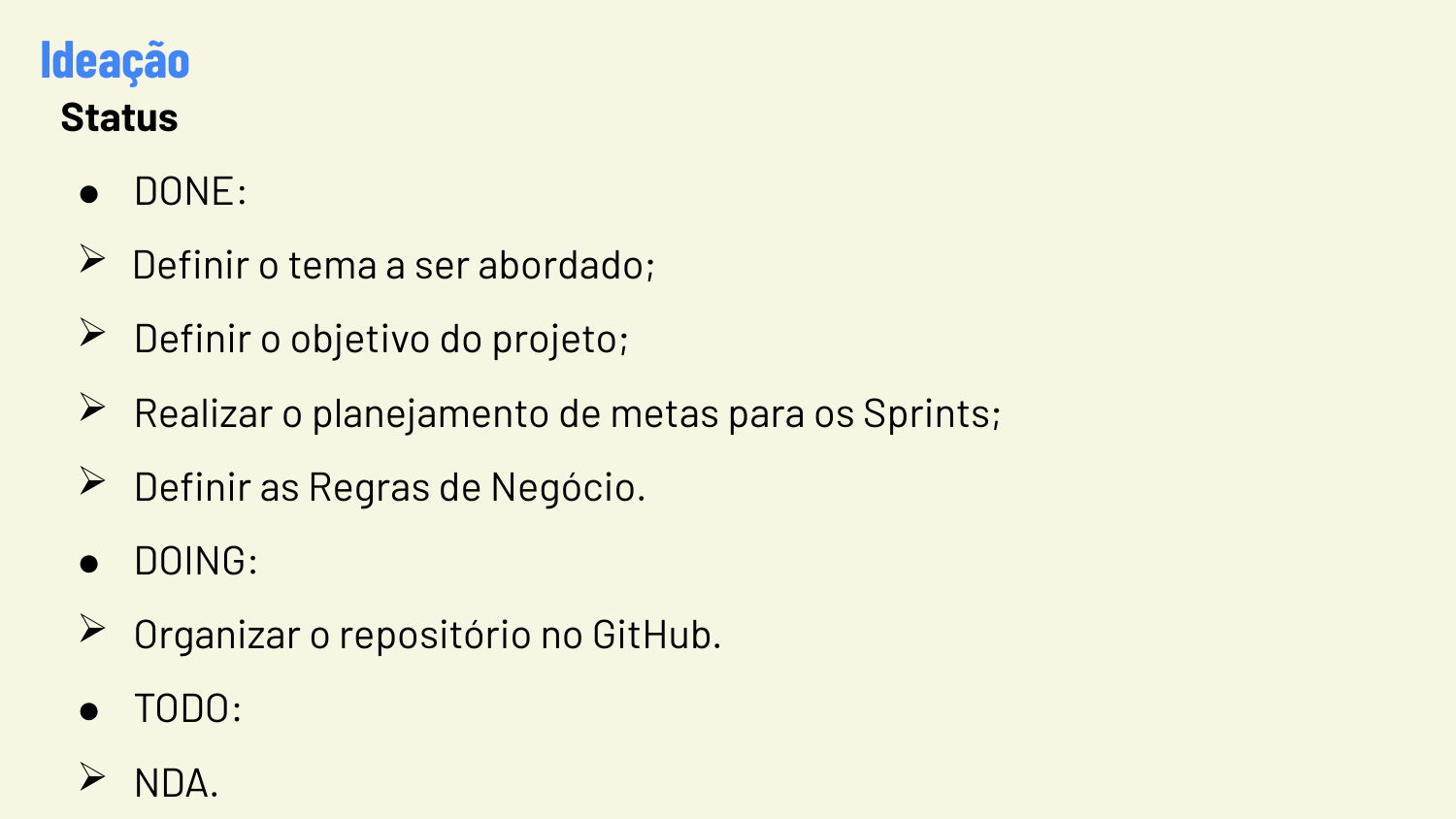

Ideação
Status
DONE:
Definir o tema a ser abordado;
Definir o objetivo do projeto;
Realizar o planejamento de metas para os Sprints;
Definir as Regras de Negócio.
DOING:
Organizar o repositório no GitHub.
TODO:
NDA.